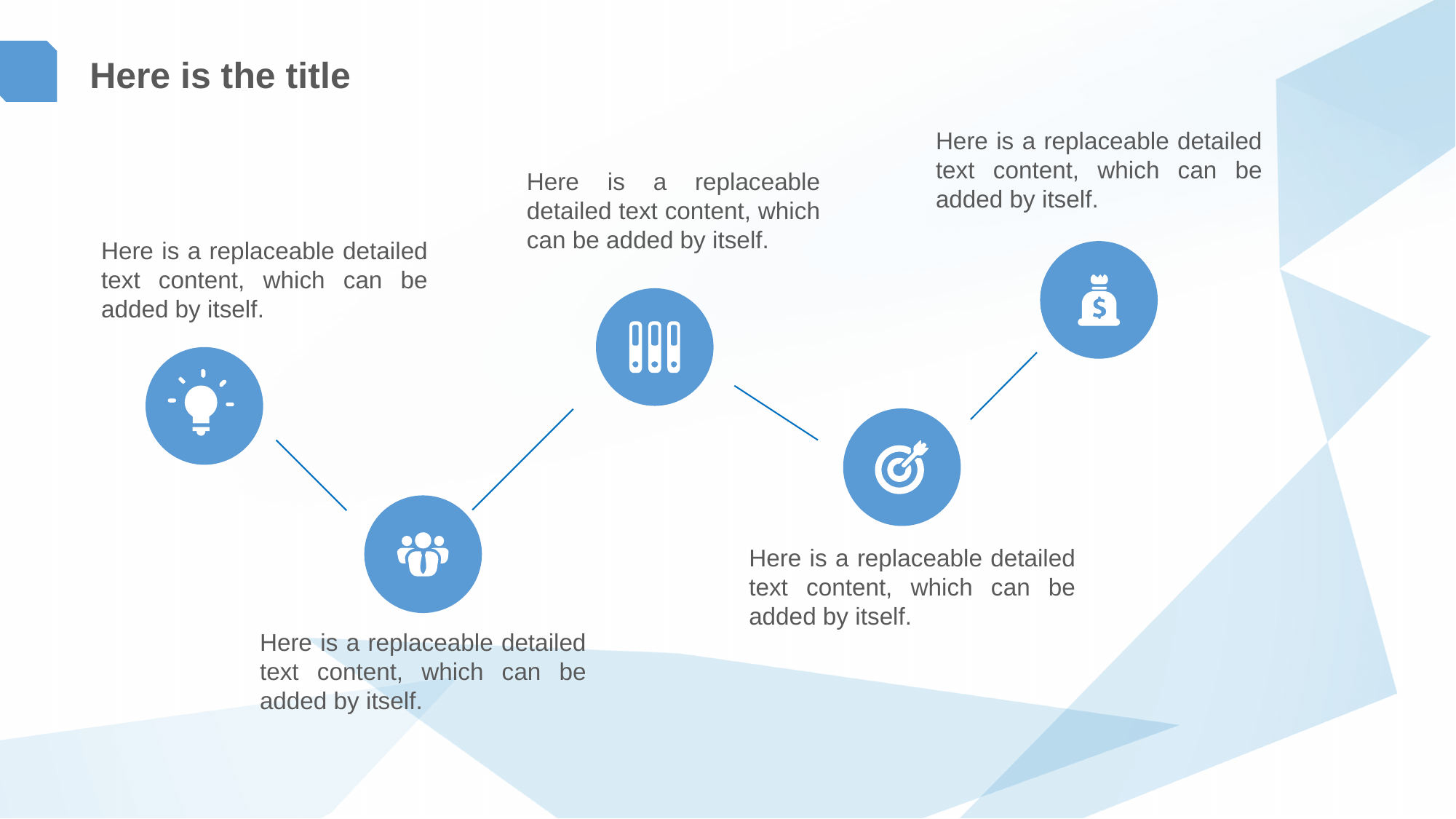

Here is the title
Here is a replaceable detailed text content, which can be added by itself.
Here is a replaceable detailed text content, which can be added by itself.
Here is a replaceable detailed text content, which can be added by itself.

Here is a replaceable detailed text content, which can be added by itself.
Here is a replaceable detailed text content, which can be added by itself.